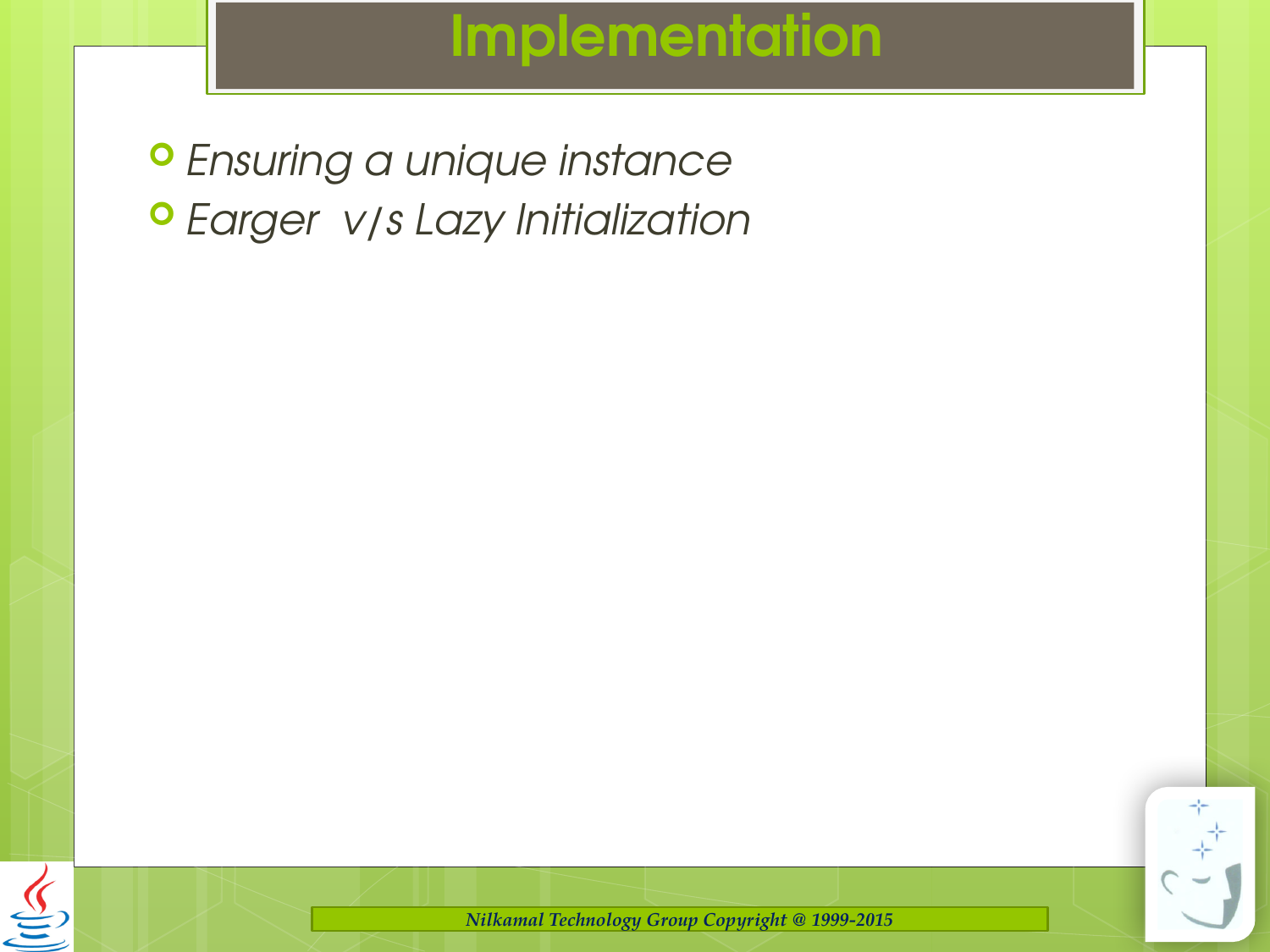

# Implementation
Ensuring a unique instance
Earger  v/s Lazy Initialization